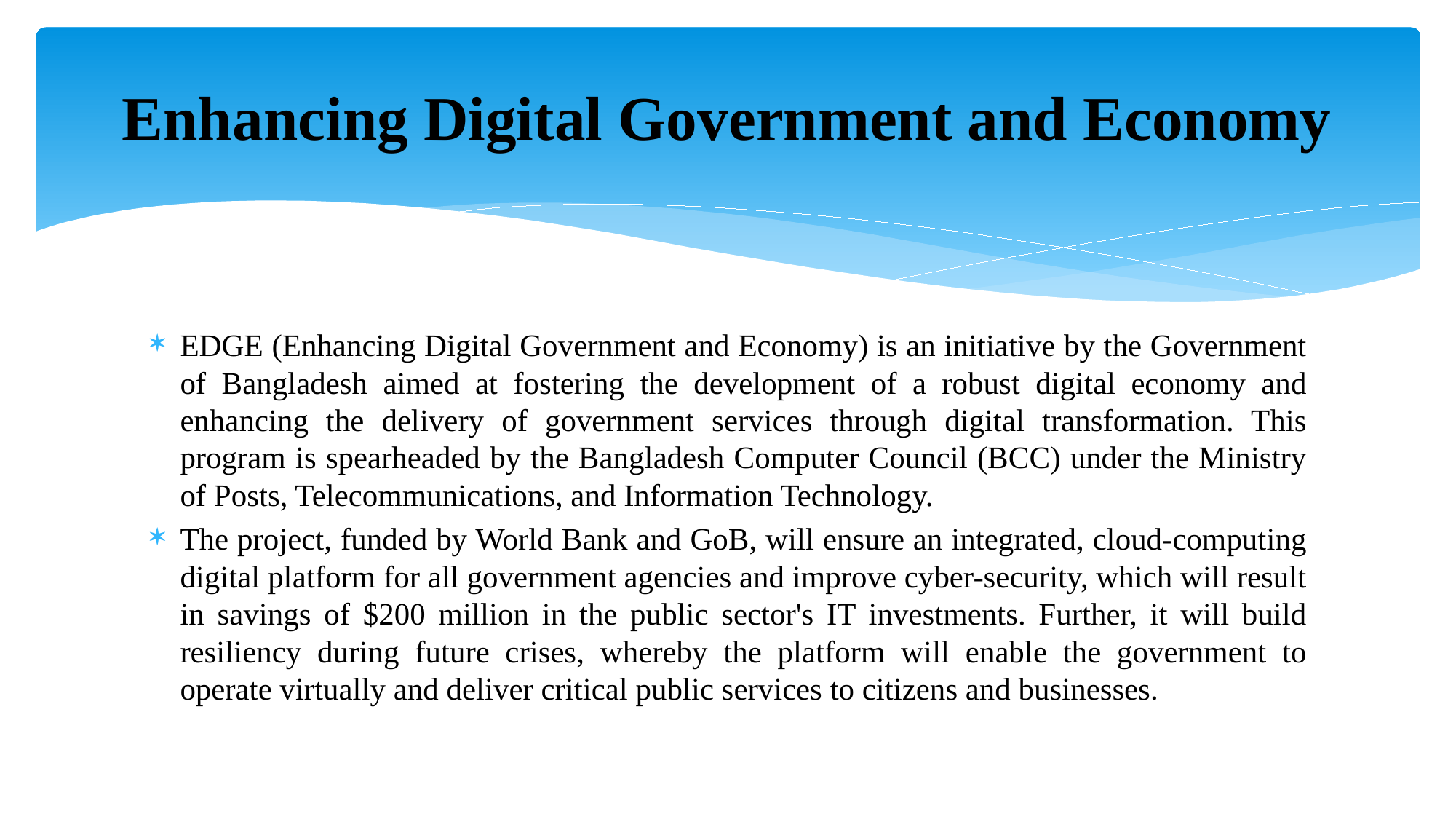

# Enhancing Digital Government and Economy
EDGE (Enhancing Digital Government and Economy) is an initiative by the Government of Bangladesh aimed at fostering the development of a robust digital economy and enhancing the delivery of government services through digital transformation. This program is spearheaded by the Bangladesh Computer Council (BCC) under the Ministry of Posts, Telecommunications, and Information Technology.
The project, funded by World Bank and GoB, will ensure an integrated, cloud-computing digital platform for all government agencies and improve cyber-security, which will result in savings of $200 million in the public sector's IT investments. Further, it will build resiliency during future crises, whereby the platform will enable the government to operate virtually and deliver critical public services to citizens and businesses.